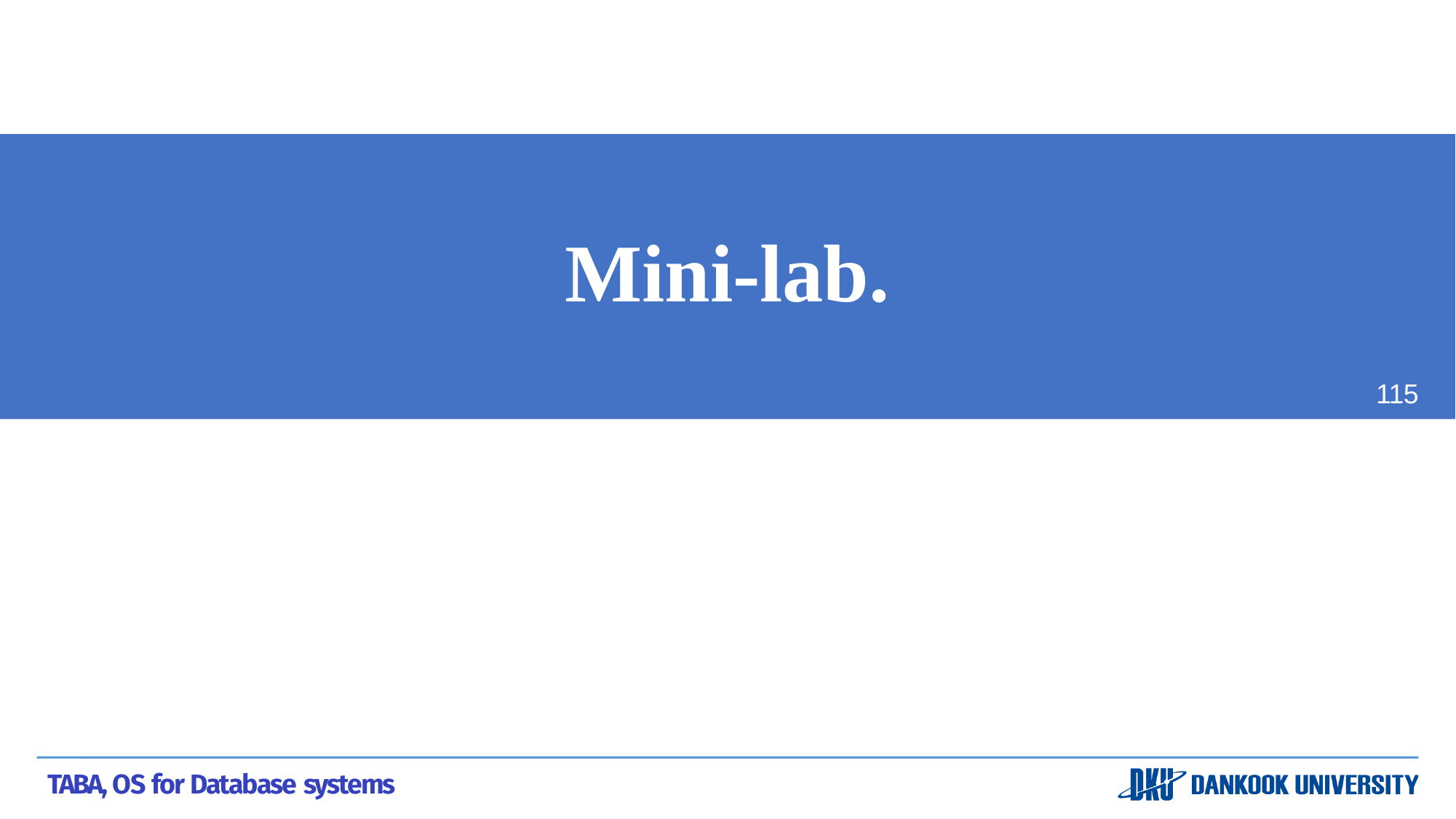

Mini-lab.
115
TABA, OS for Database systems